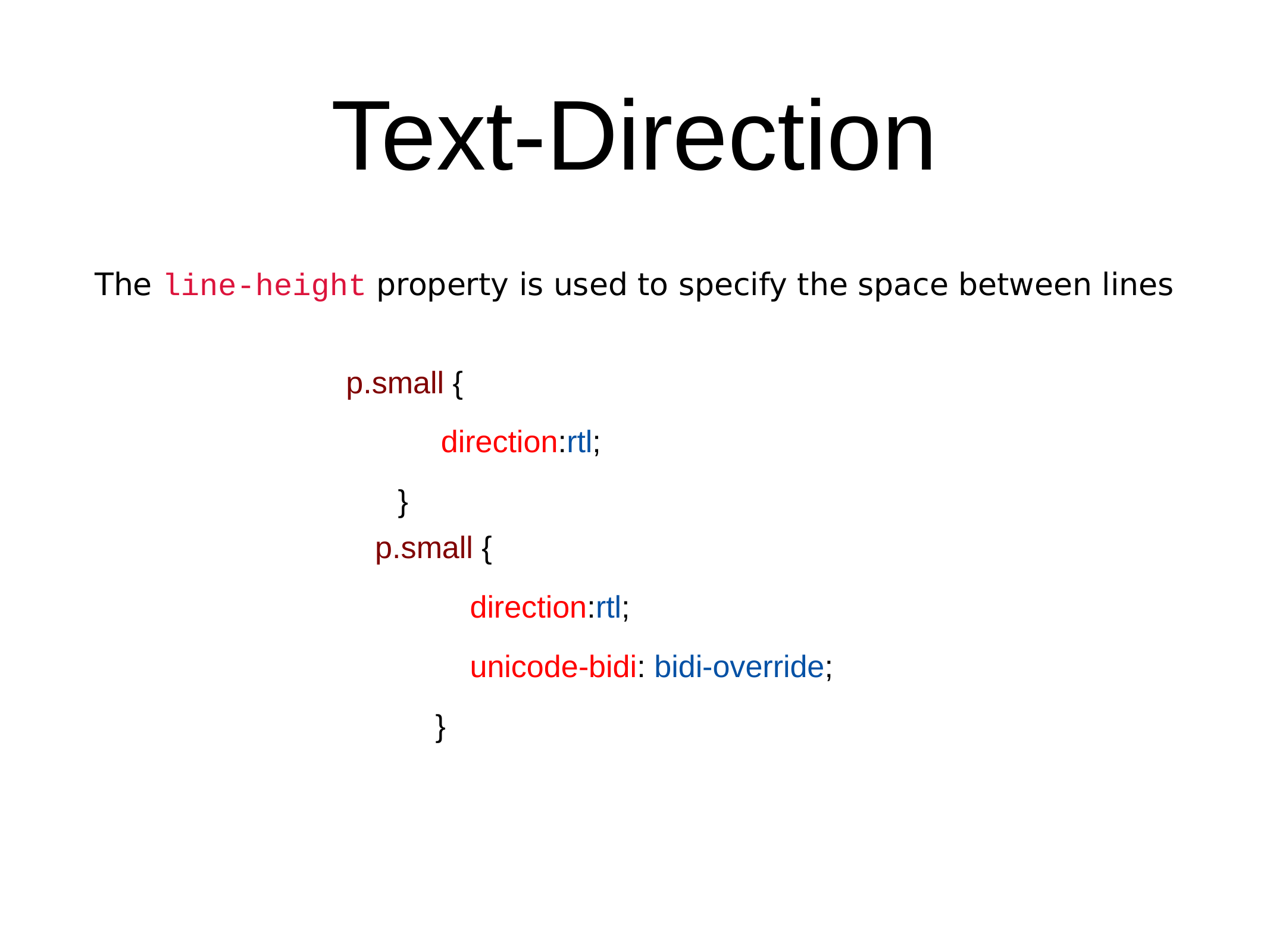

# Text-Direction
The line-height property is used to specify the space between lines

 p.small {
            direction:rtl;
       }
 p.small {
            direction:rtl;
            unicode-bidi: bidi-override;
        }